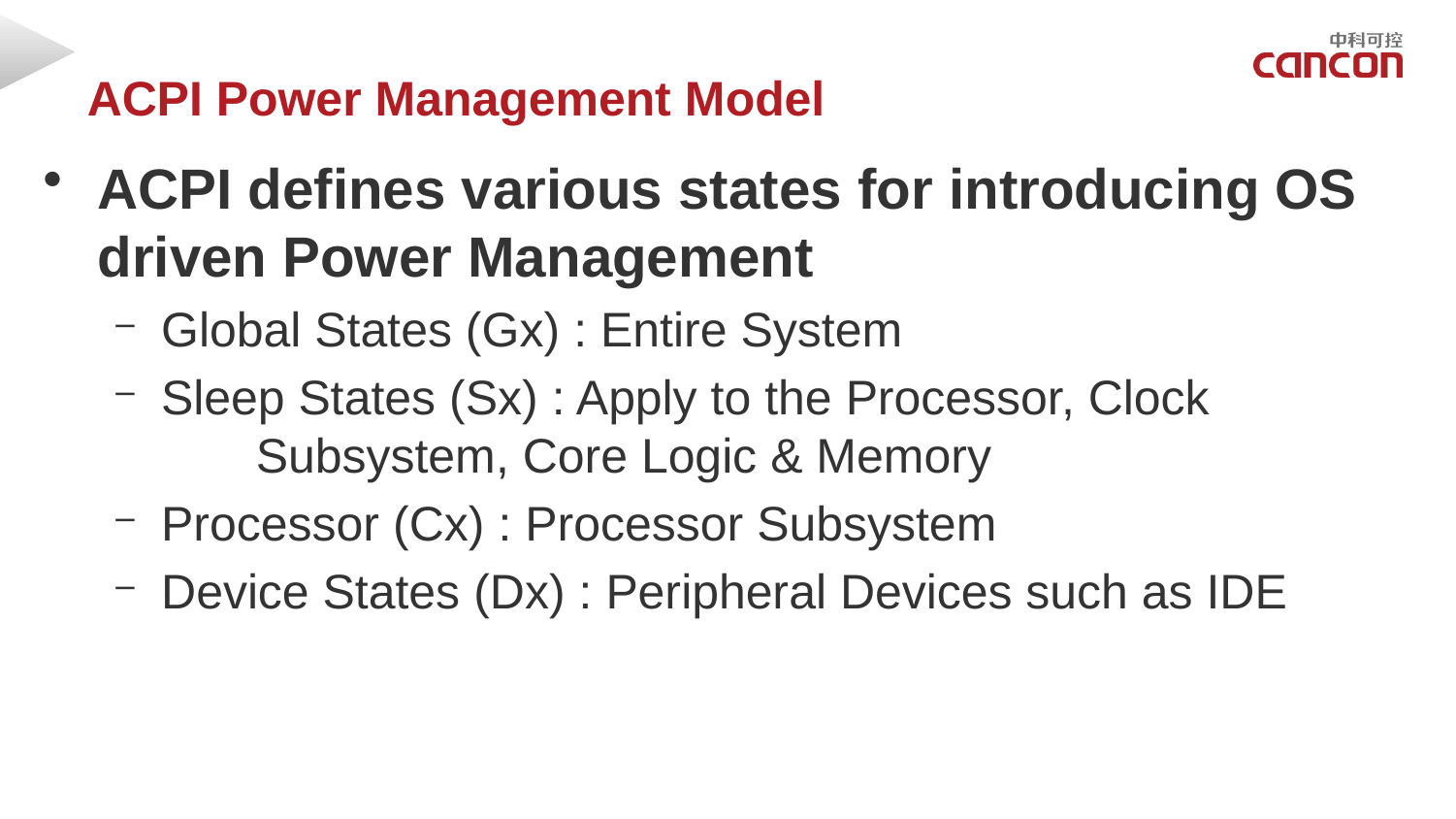

#
ACPI Power Management Model
ACPI defines various states for introducing OS driven Power Management
Global States (Gx) : Entire System
Sleep States (Sx) : Apply to the Processor, Clock                        Subsystem, Core Logic & Memory
Processor (Cx) : Processor Subsystem
Device States (Dx) : Peripheral Devices such as IDE